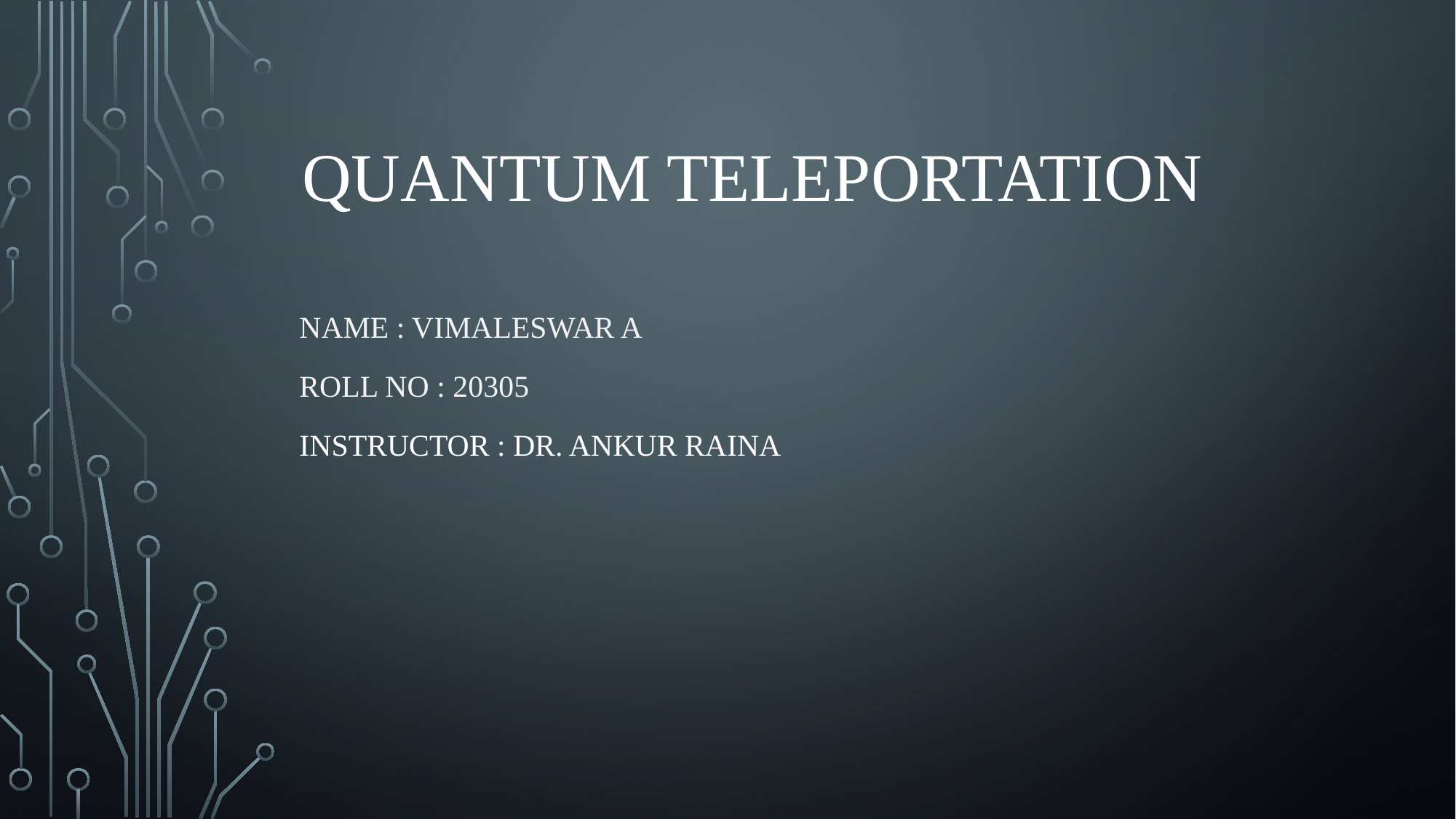

# Quantum teleportation
Name : Vimaleswar A
Roll No : 20305
Instructor : DR. ANKUR RAINA